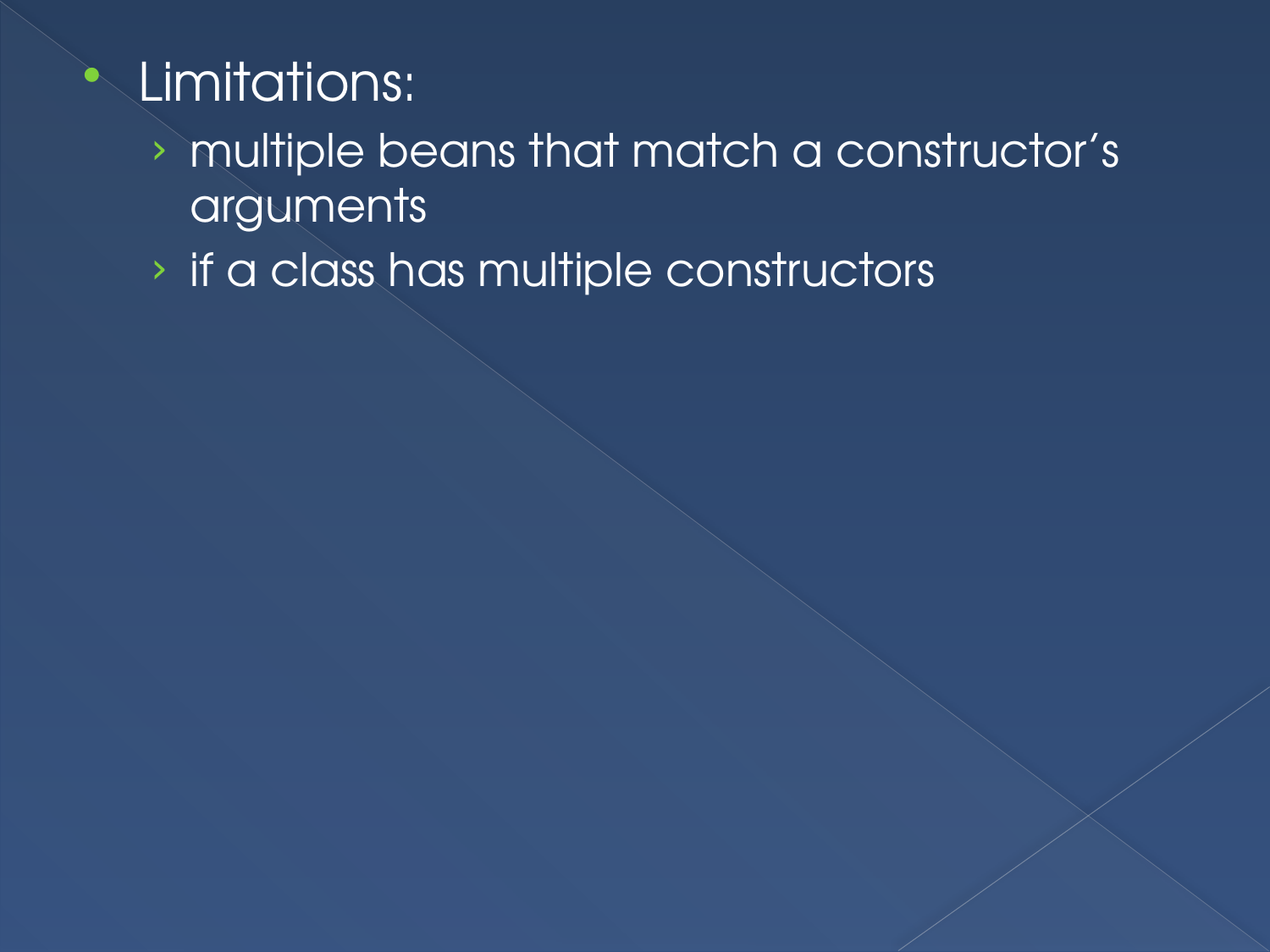

Limitations:
multiple beans that match a constructor’s arguments
if a class has multiple constructors